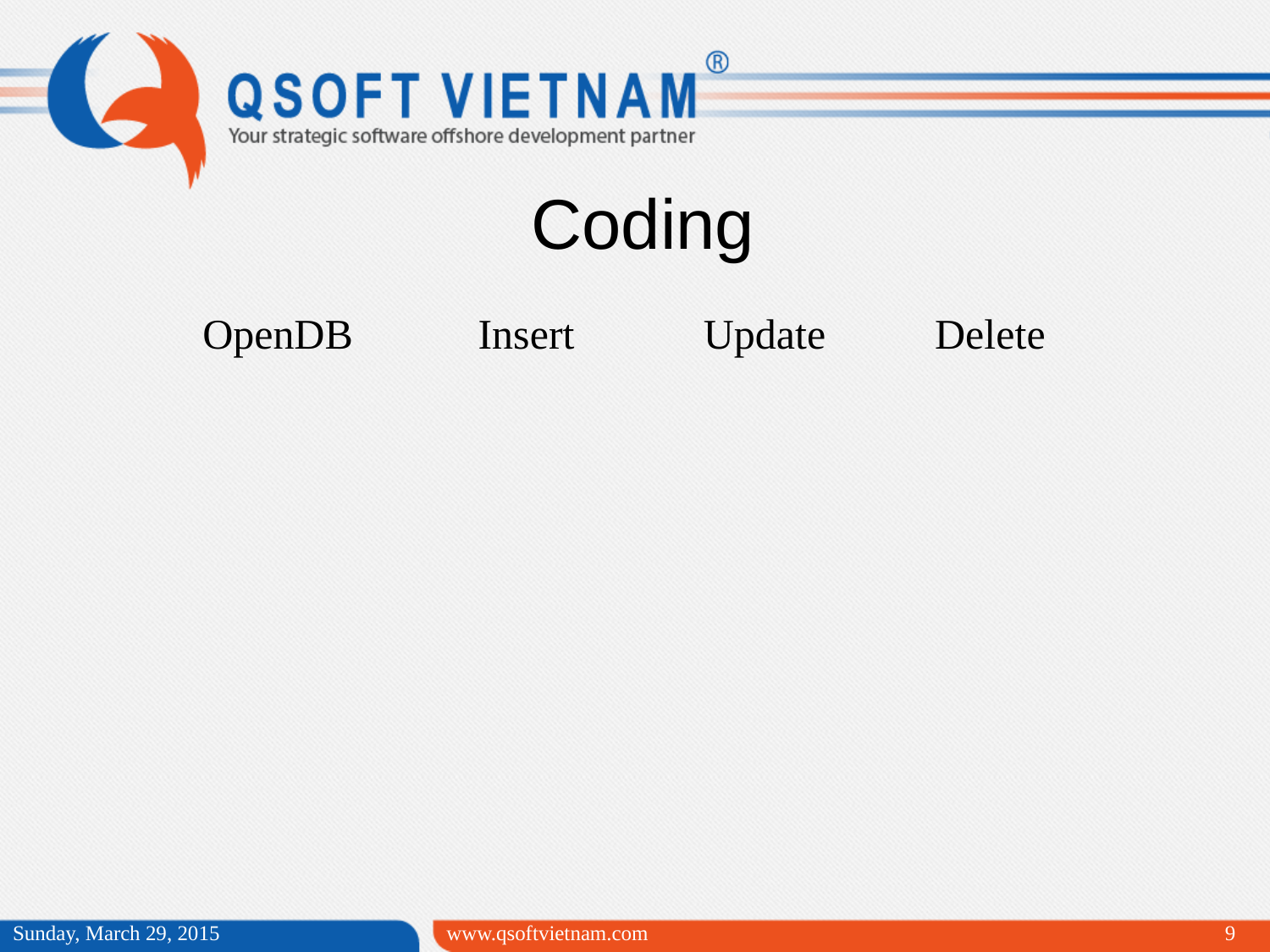

Coding
OpenDB

Insert

Update

Delete

Sunday, March 29, 2015
www.qsoftvietnam.com
9